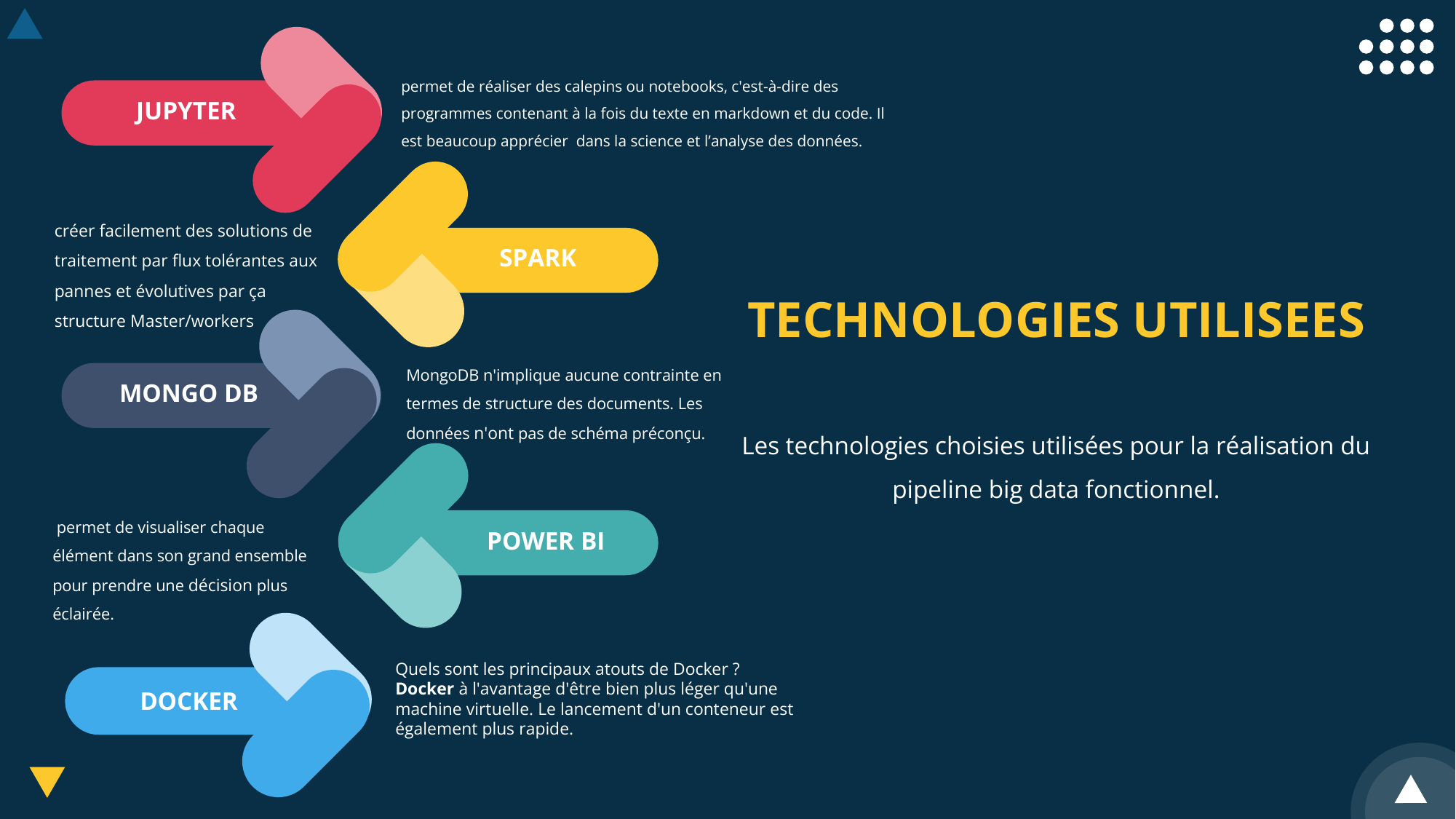

permet de réaliser des calepins ou notebooks, c'est-à-dire des programmes contenant à la fois du texte en markdown et du code. Il est beaucoup apprécier  dans la science et l’analyse des données.
JUPYTER
créer facilement des solutions de traitement par flux tolérantes aux pannes et évolutives par ça structure Master/workers.
SPARK
TECHNOLOGIES UTILISEES
MongoDB n'implique aucune contrainte en termes de structure des documents. Les données n'ont pas de schéma préconçu.
MONGO DB
Les technologies choisies utilisées pour la réalisation du pipeline big data fonctionnel.
 permet de visualiser chaque élément dans son grand ensemble pour prendre une décision plus éclairée.
POWER BI

Quels sont les principaux atouts de Docker ?
Docker à l'avantage d'être bien plus léger qu'une machine virtuelle. Le lancement d'un conteneur est également plus rapide.

DOCKER